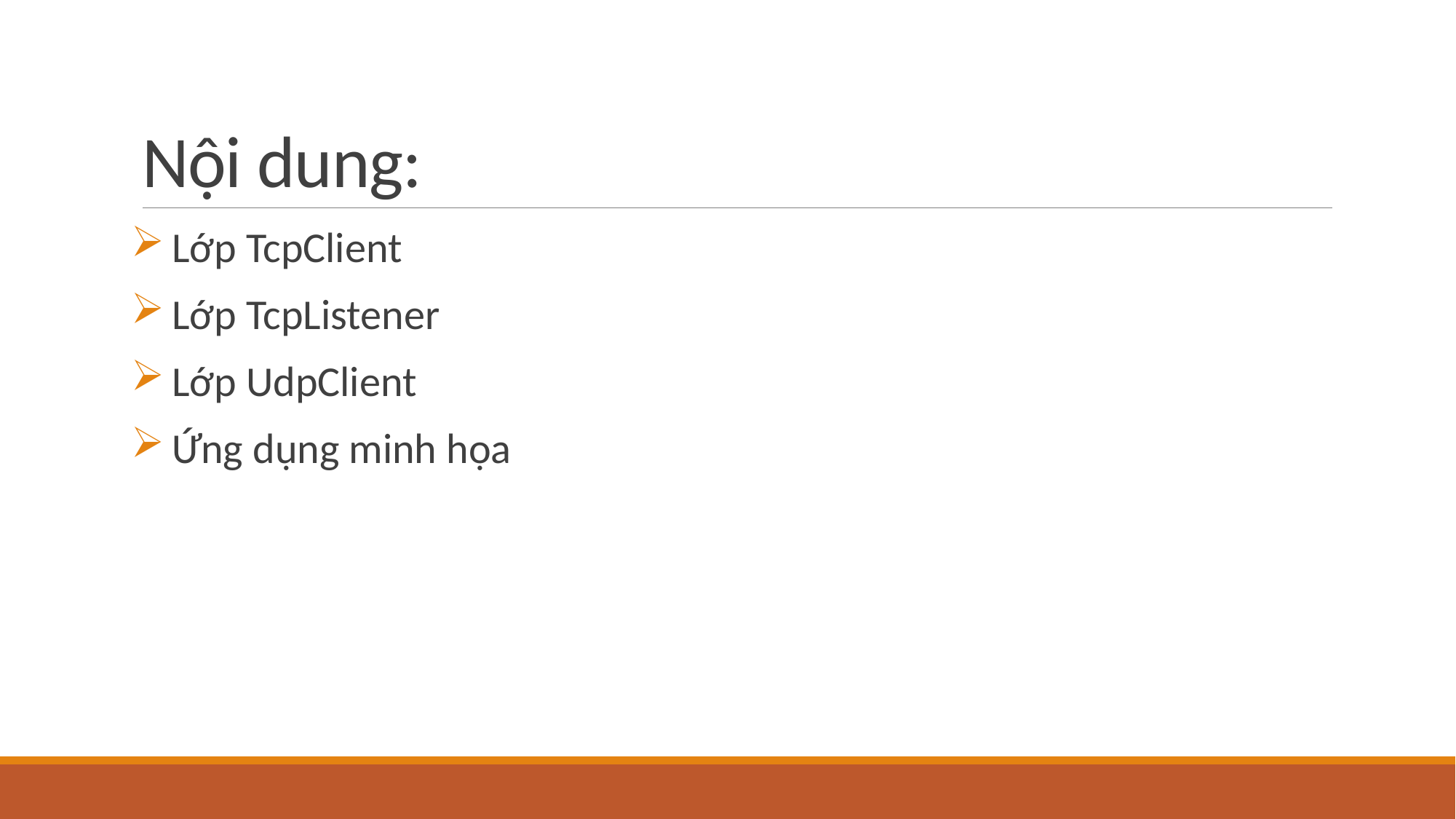

# Nội dung:
Lớp TcpClient
Lớp TcpListener
Lớp UdpClient
Ứng dụng minh họa